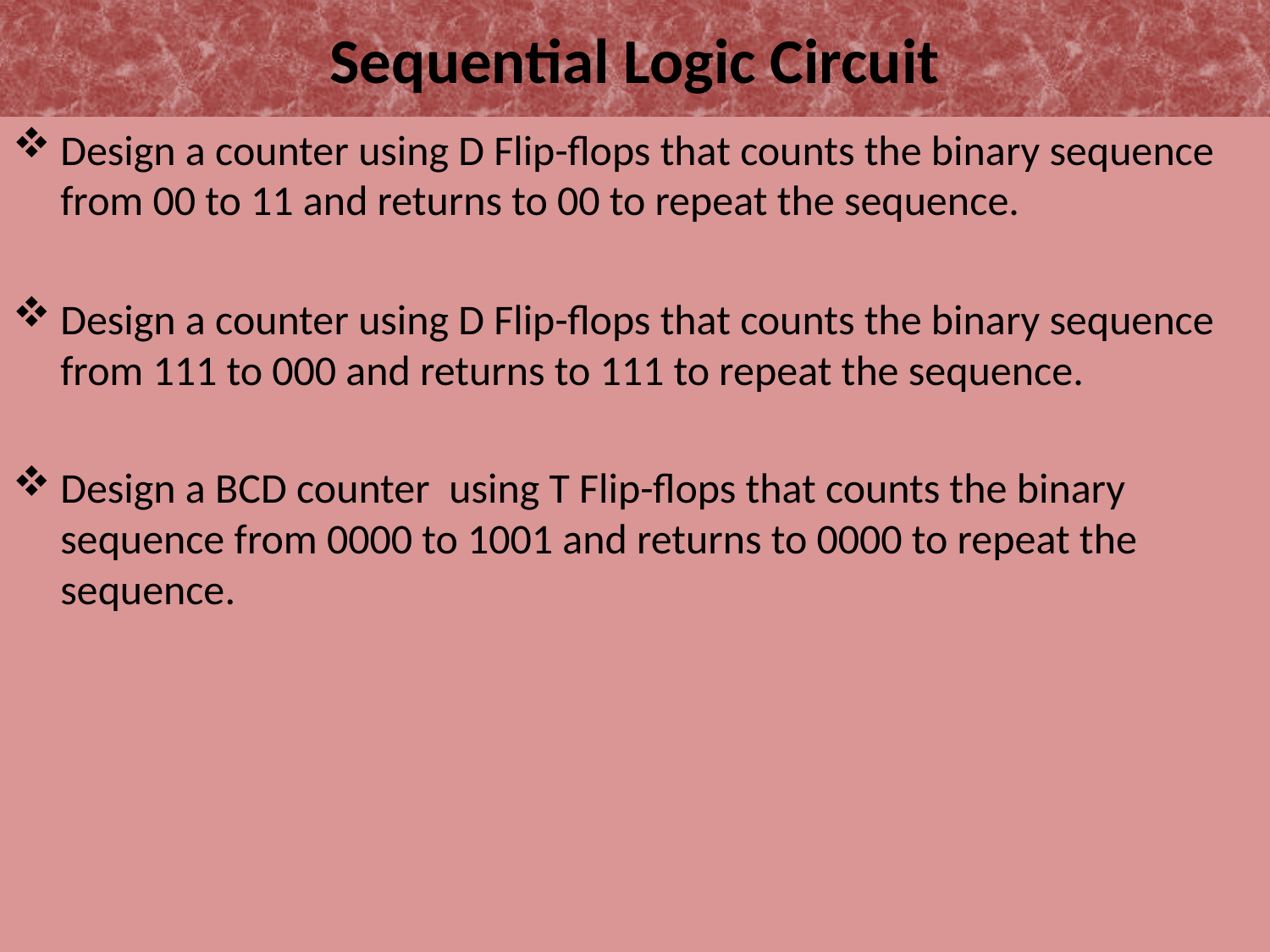

# Sequential Logic Circuit
Design a counter using D Flip-flops that counts the binary sequence from 00 to 11 and returns to 00 to repeat the sequence.

Design a counter using D Flip-flops that counts the binary sequence from 111 to 000 and returns to 111 to repeat the sequence.

Design a BCD counter  using T Flip-flops that counts the binary sequence from 0000 to 1001 and returns to 0000 to repeat the sequence.